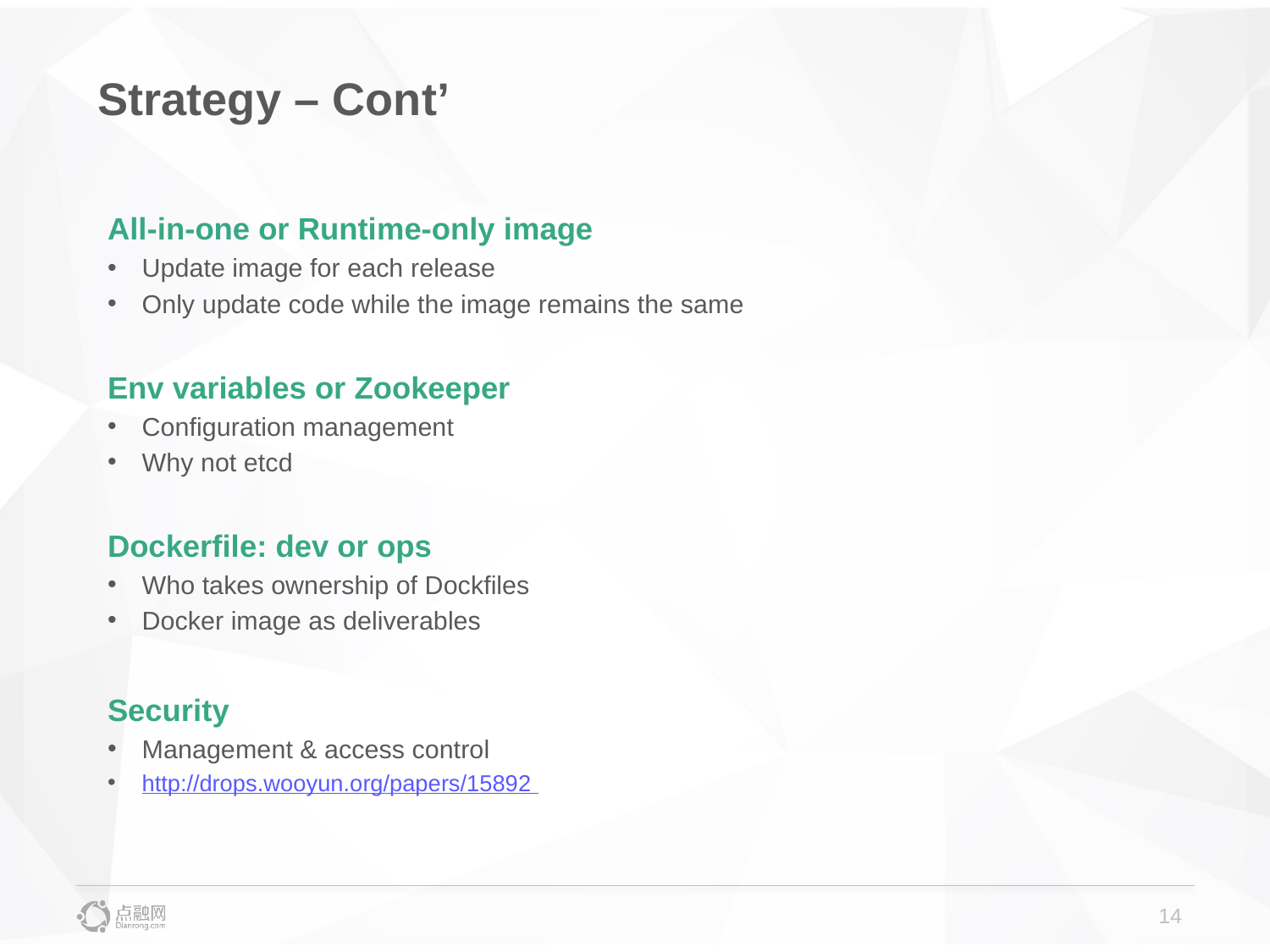

# Strategy – Cont’
All-in-one or Runtime-only image
Update image for each release
Only update code while the image remains the same

Env variables or Zookeeper
Configuration management
Why not etcd

Dockerfile: dev or ops
Who takes ownership of Dockfiles
Docker image as deliverables

Security
Management & access control
http://drops.wooyun.org/papers/15892